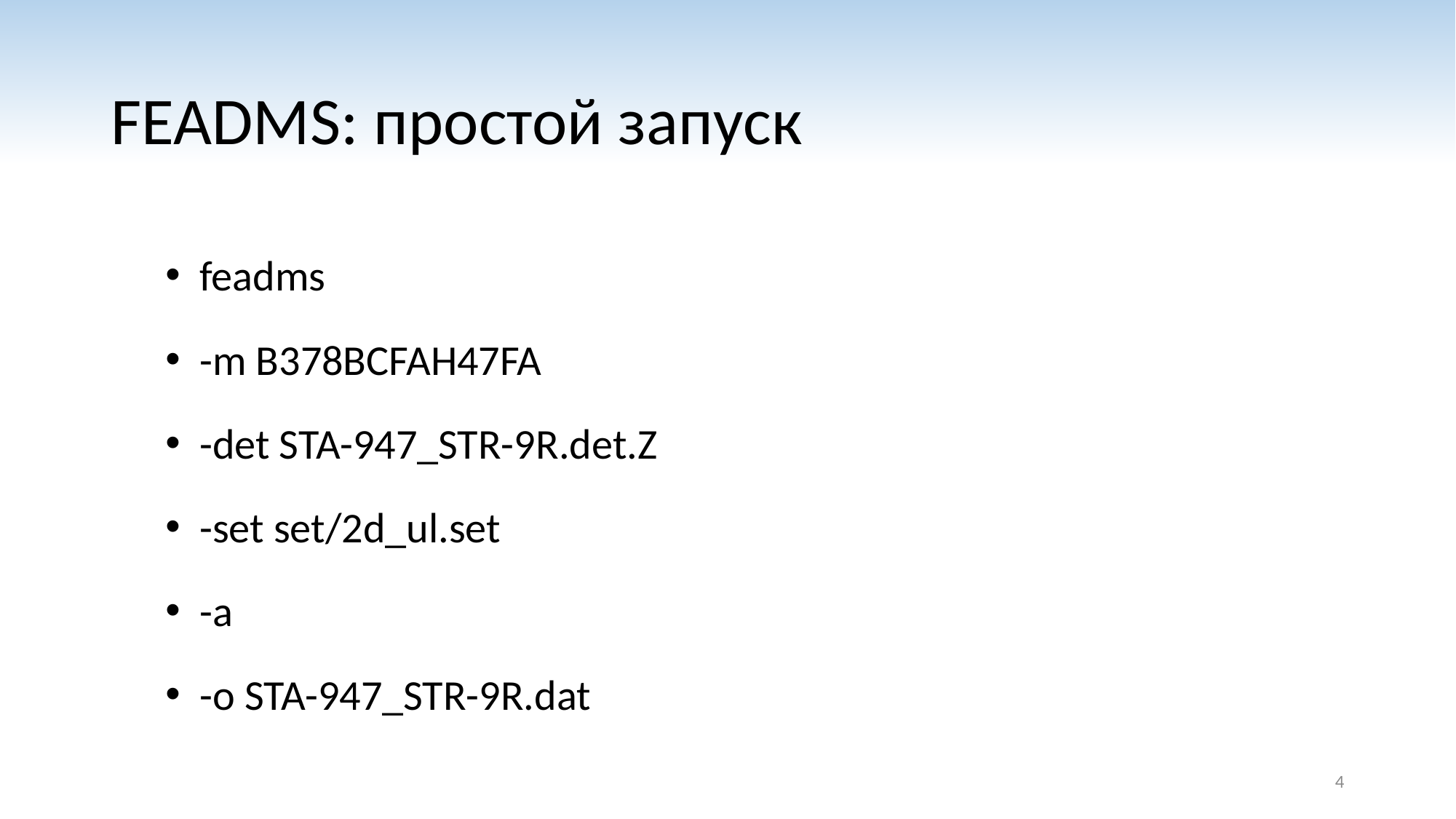

# FEADMS: простой запуск
feadms
-m B378BCFAH47FA
-det STA-947_STR-9R.det.Z
-set set/2d_ul.set
-a
-o STA-947_STR-9R.dat
4